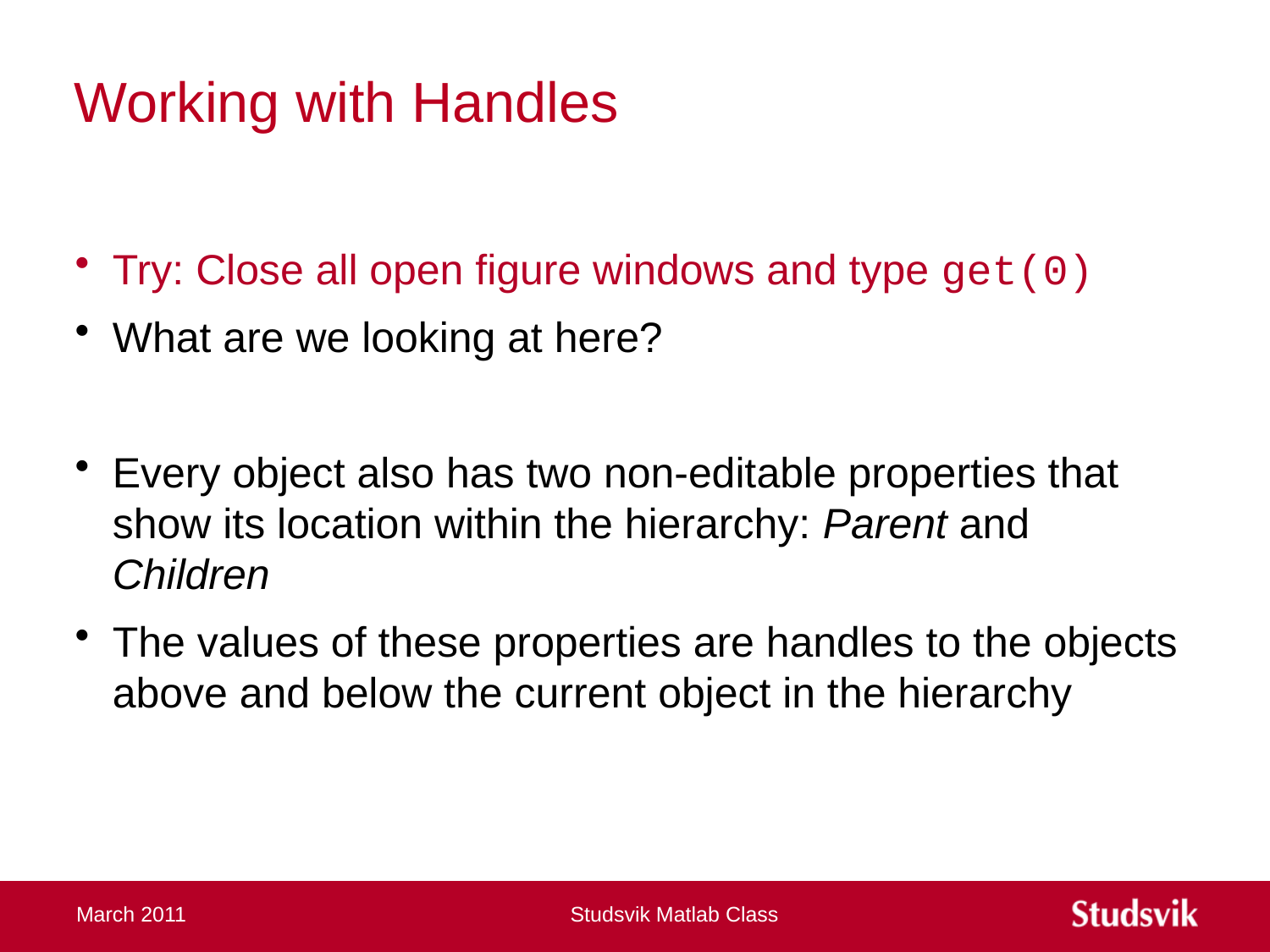

# Working with Handles
Try: Close all open figure windows and type get(0)
What are we looking at here?

Every object also has two non-editable properties that show its location within the hierarchy: Parent and Children
The values of these properties are handles to the objects above and below the current object in the hierarchy
March 2011
Studsvik Matlab Class